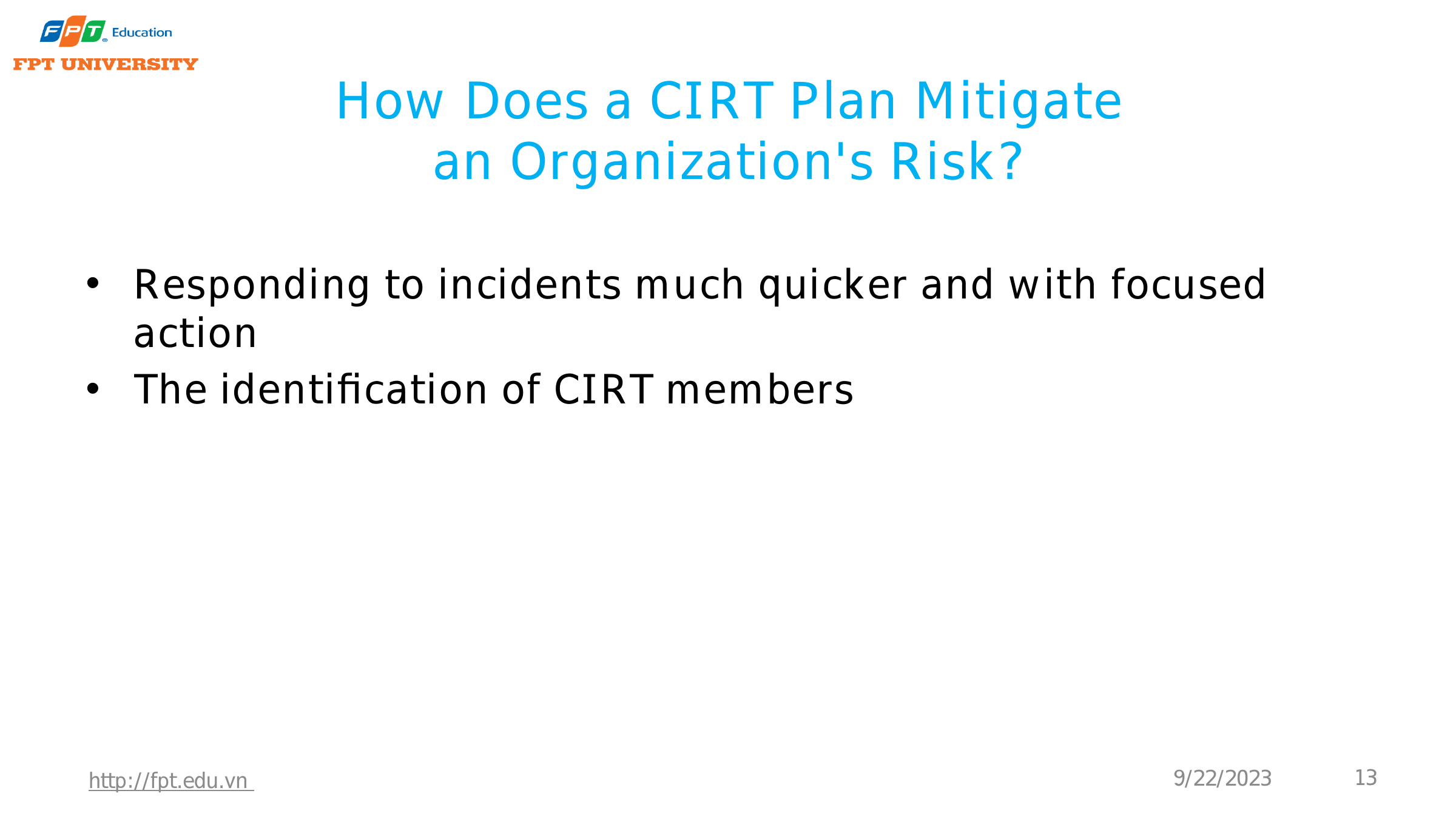

# How Does a CIRT Plan Mitigate an Organization's Risk?
Responding to incidents much quicker and with focused action
The identification of CIRT members
http://fpt.edu.vn
9/22/2023
13